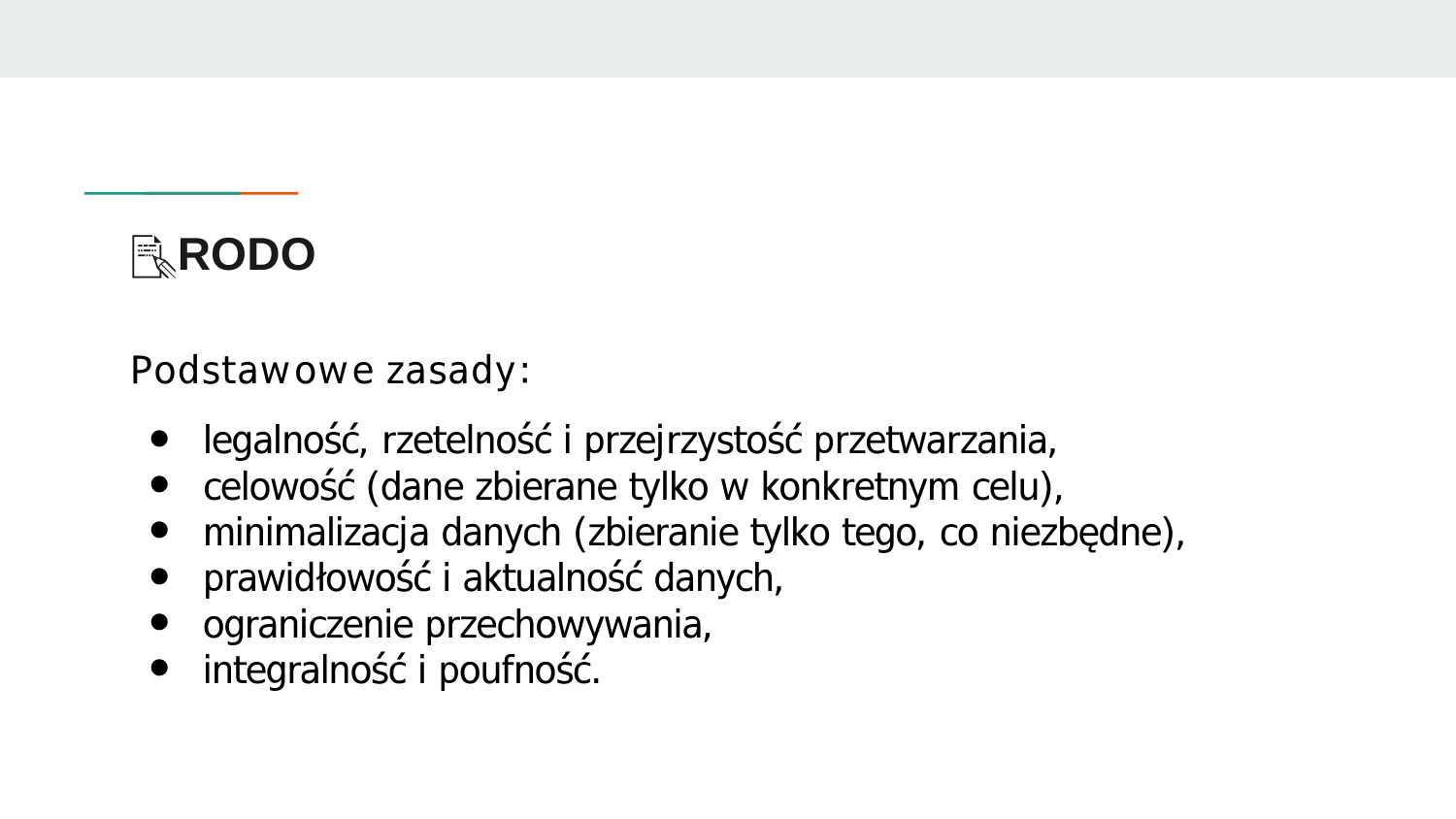

# 📝RODO
Podstawowe zasady:
legalność, rzetelność i przejrzystość przetwarzania,
celowość (dane zbierane tylko w konkretnym celu),
minimalizacja danych (zbieranie tylko tego, co niezbędne),
prawidłowość i aktualność danych,
ograniczenie przechowywania,
integralność i poufność.